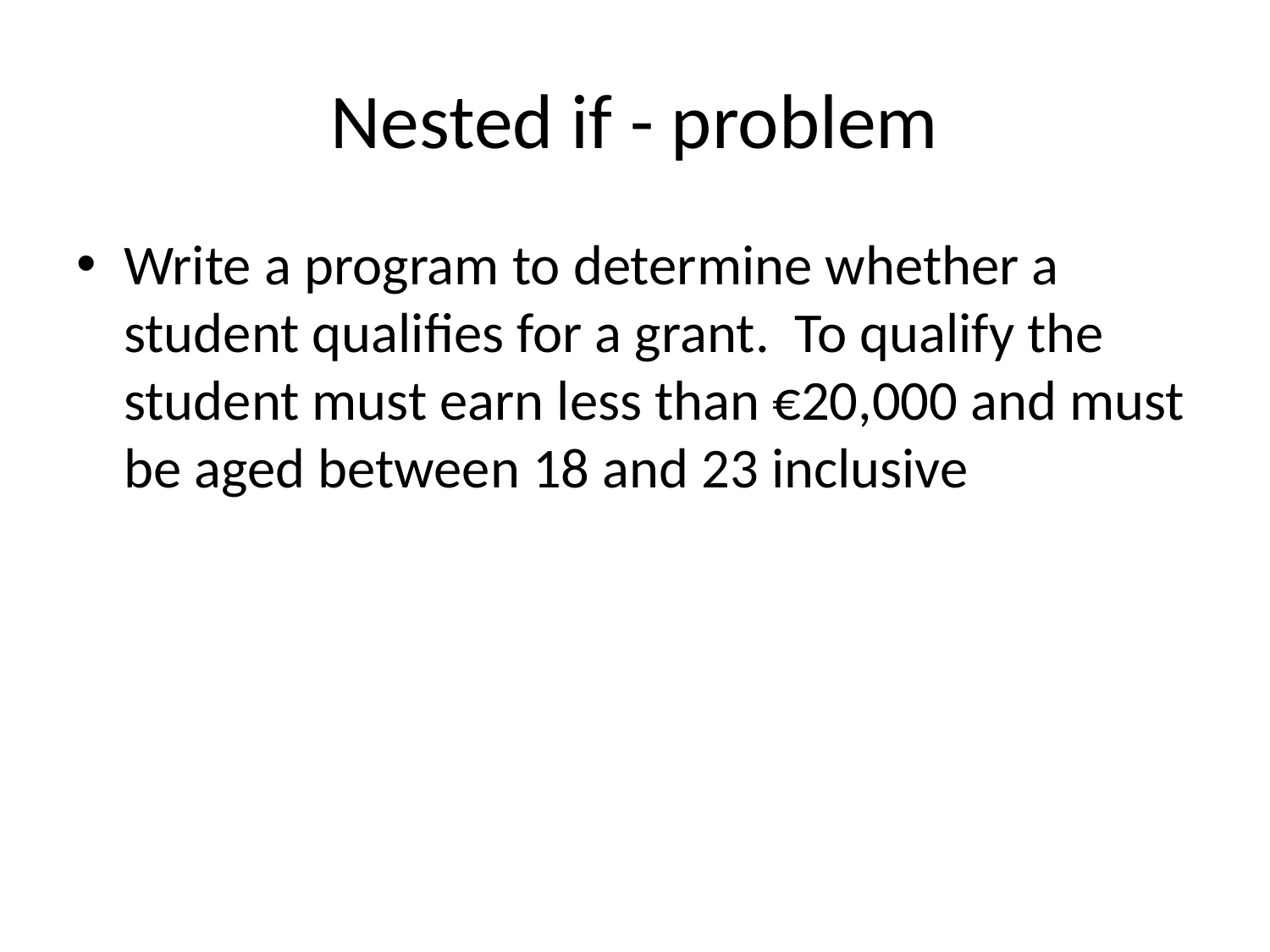

# Nested if - problem
Write a program to determine whether a student qualifies for a grant.  To qualify the student must earn less than €20,000 and must be aged between 18 and 23 inclusive